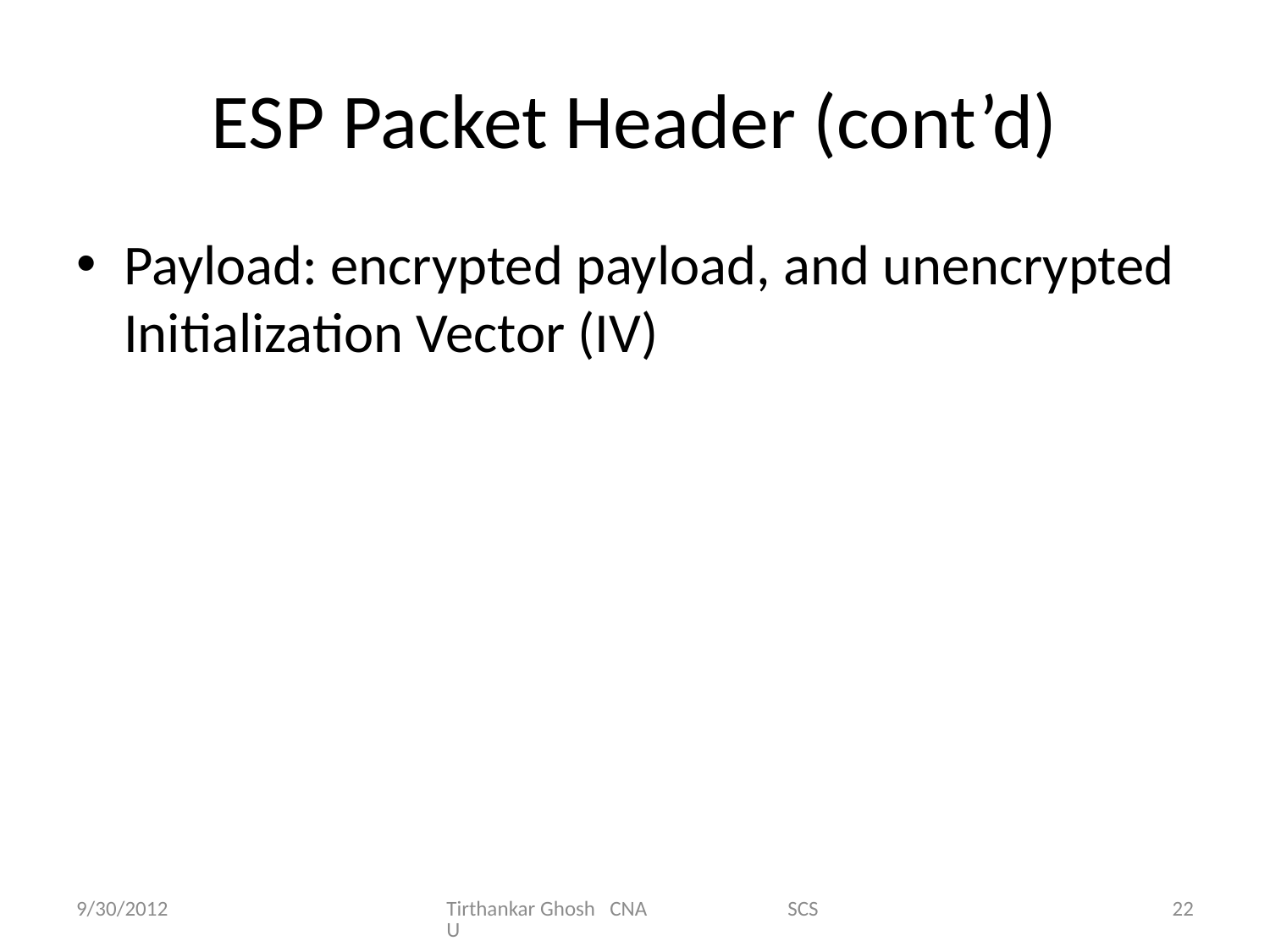

# ESP Packet Header (cont’d)
Payload: encrypted payload, and unencrypted Initialization Vector (IV)
9/30/2012
Tirthankar Ghosh   CNA                             SCSU
22